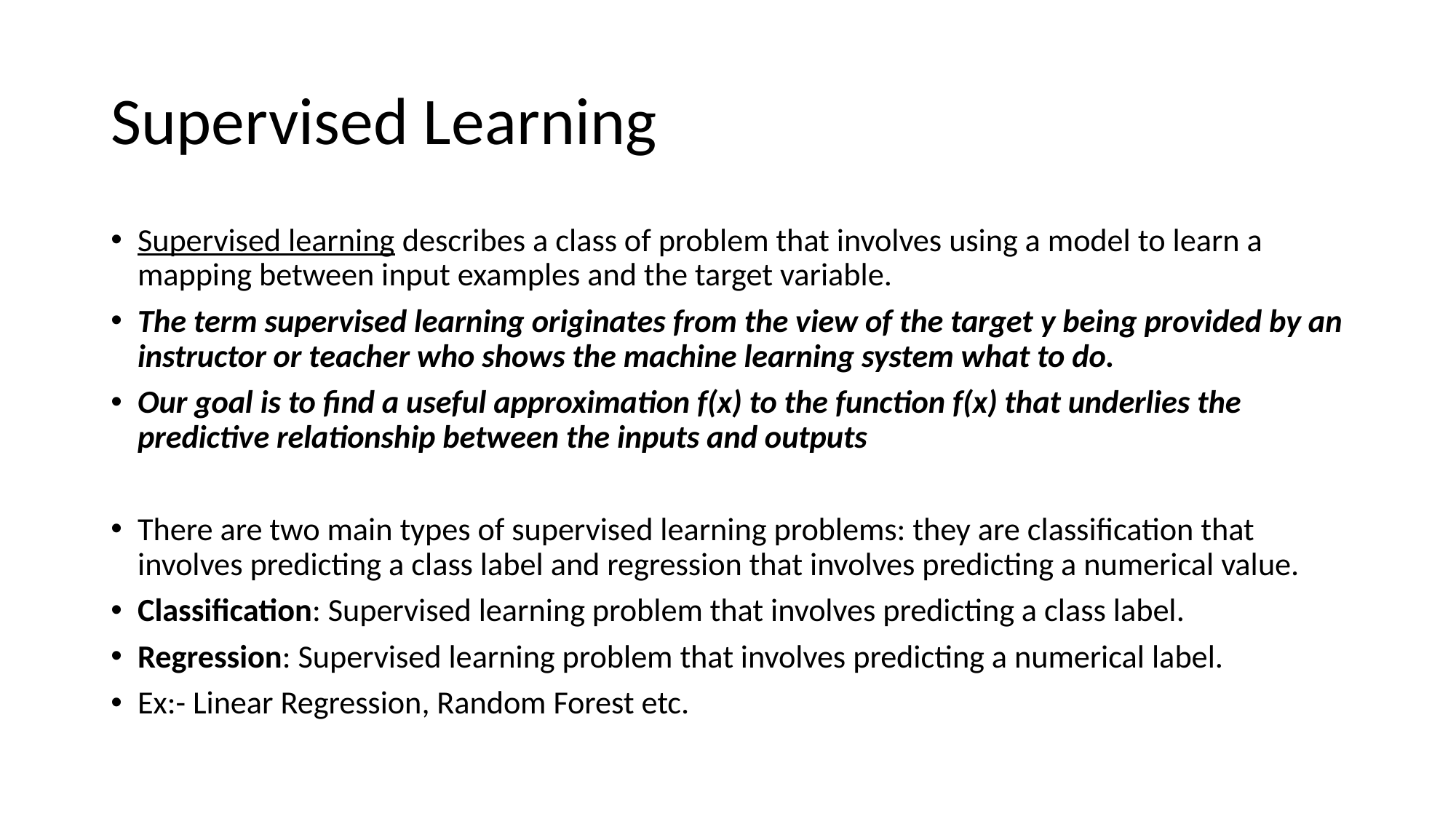

# Supervised Learning
Supervised learning describes a class of problem that involves using a model to learn a mapping between input examples and the target variable.
The term supervised learning originates from the view of the target y being provided by an instructor or teacher who shows the machine learning system what to do.
Our goal is to find a useful approximation f(x) to the function f(x) that underlies the predictive relationship between the inputs and outputs

There are two main types of supervised learning problems: they are classification that involves predicting a class label and regression that involves predicting a numerical value.
Classification: Supervised learning problem that involves predicting a class label.
Regression: Supervised learning problem that involves predicting a numerical label.
Ex:- Linear Regression, Random Forest etc.